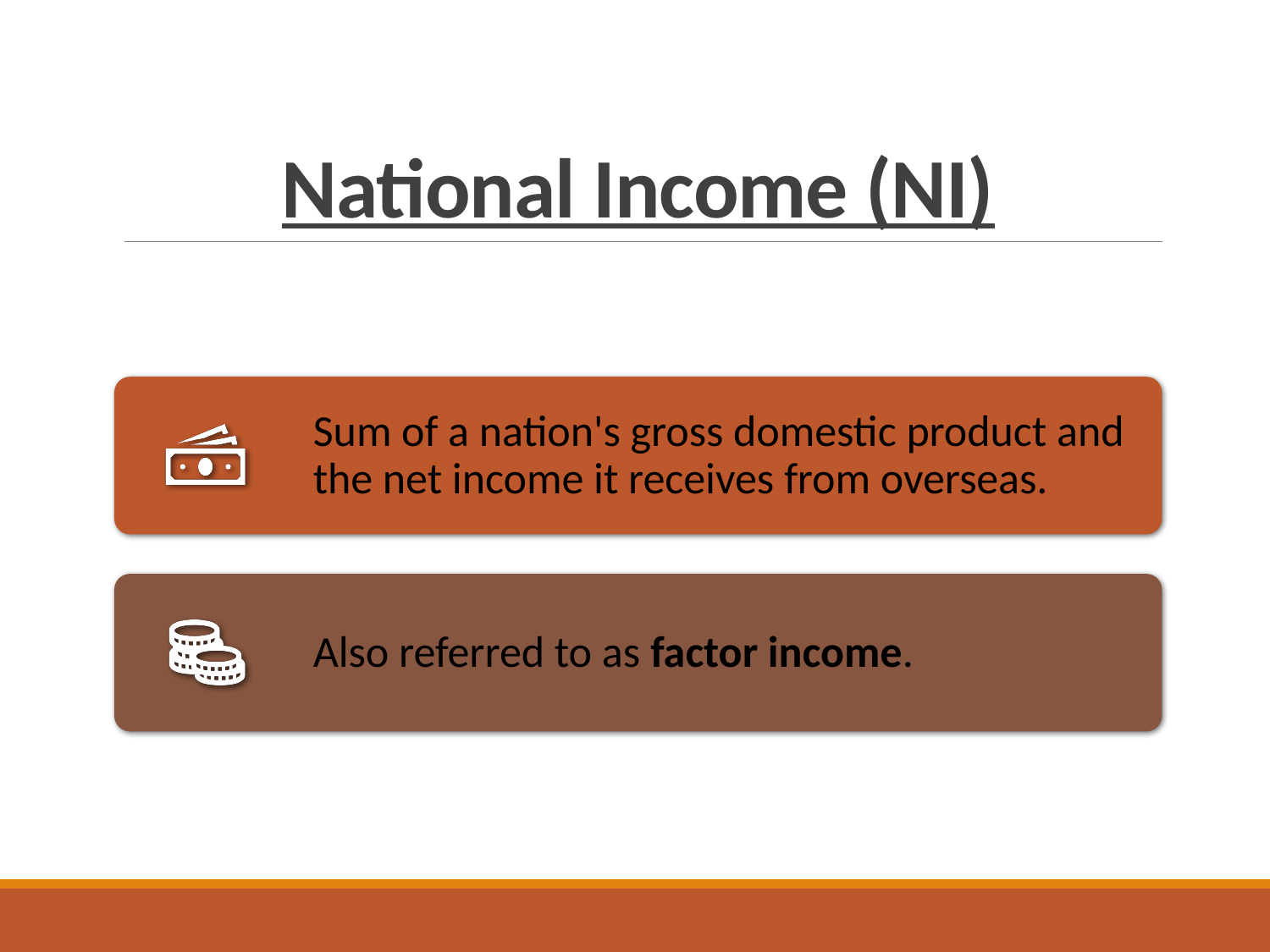

# National Income (NI)
Sum of a nation's gross domestic product and the net income it receives from overseas.
Also referred to as factor income.